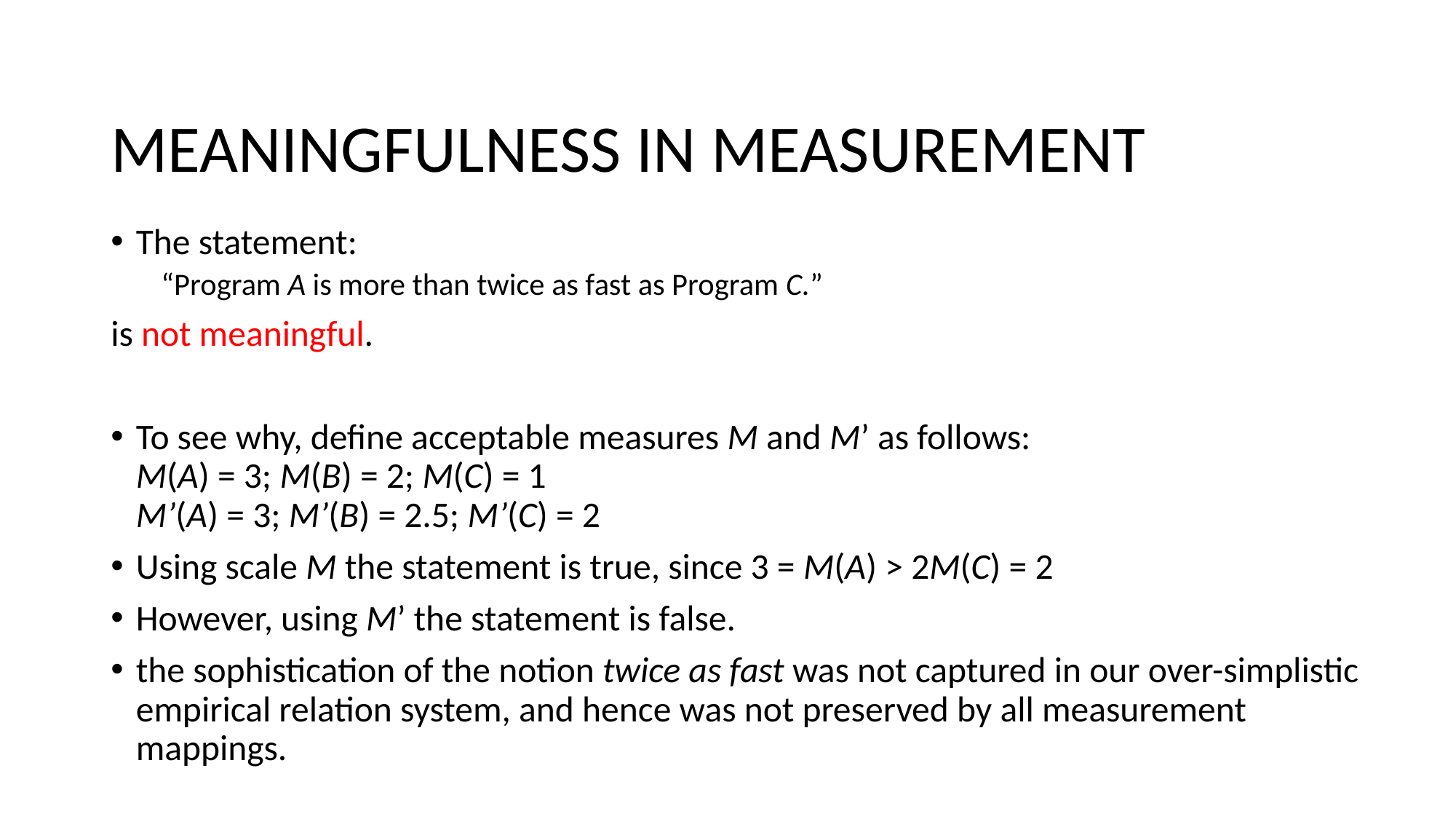

# MEANINGFULNESS IN MEASUREMENT
The statement:
“Program A is more than twice as fast as Program C.”
is not meaningful.

To see why, define acceptable measures M and M’ as follows:
M(A) = 3; M(B) = 2; M(C) = 1
M’(A) = 3; M’(B) = 2.5; M’(C) = 2
Using scale M the statement is true, since 3 = M(A) > 2M(C) = 2
However, using M’ the statement is false.
the sophistication of the notion twice as fast was not captured in our over-simplistic empirical relation system, and hence was not preserved by all measurement mappings.